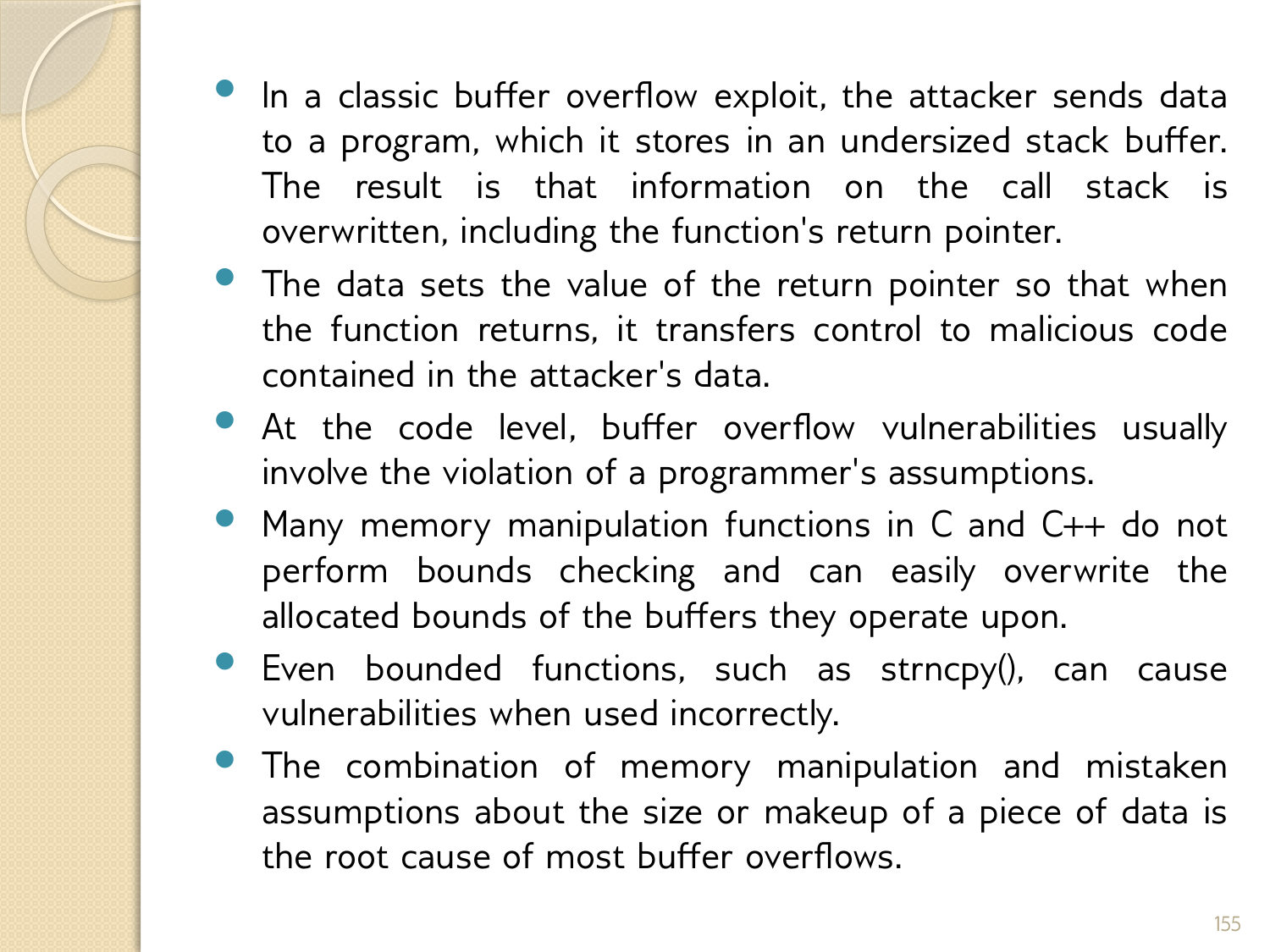

In a classic buffer overflow exploit, the attacker sends data to a program, which it stores in an undersized stack buffer. The result is that information on the call stack is overwritten, including the function's return pointer.
The data sets the value of the return pointer so that when the function returns, it transfers control to malicious code contained in the attacker's data.
At the code level, buffer overflow vulnerabilities usually involve the violation of a programmer's assumptions.
Many memory manipulation functions in C and C++ do not perform bounds checking and can easily overwrite the allocated bounds of the buffers they operate upon.
Even bounded functions, such as strncpy(), can cause vulnerabilities when used incorrectly.
The combination of memory manipulation and mistaken assumptions about the size or makeup of a piece of data is the root cause of most buffer overflows.
155